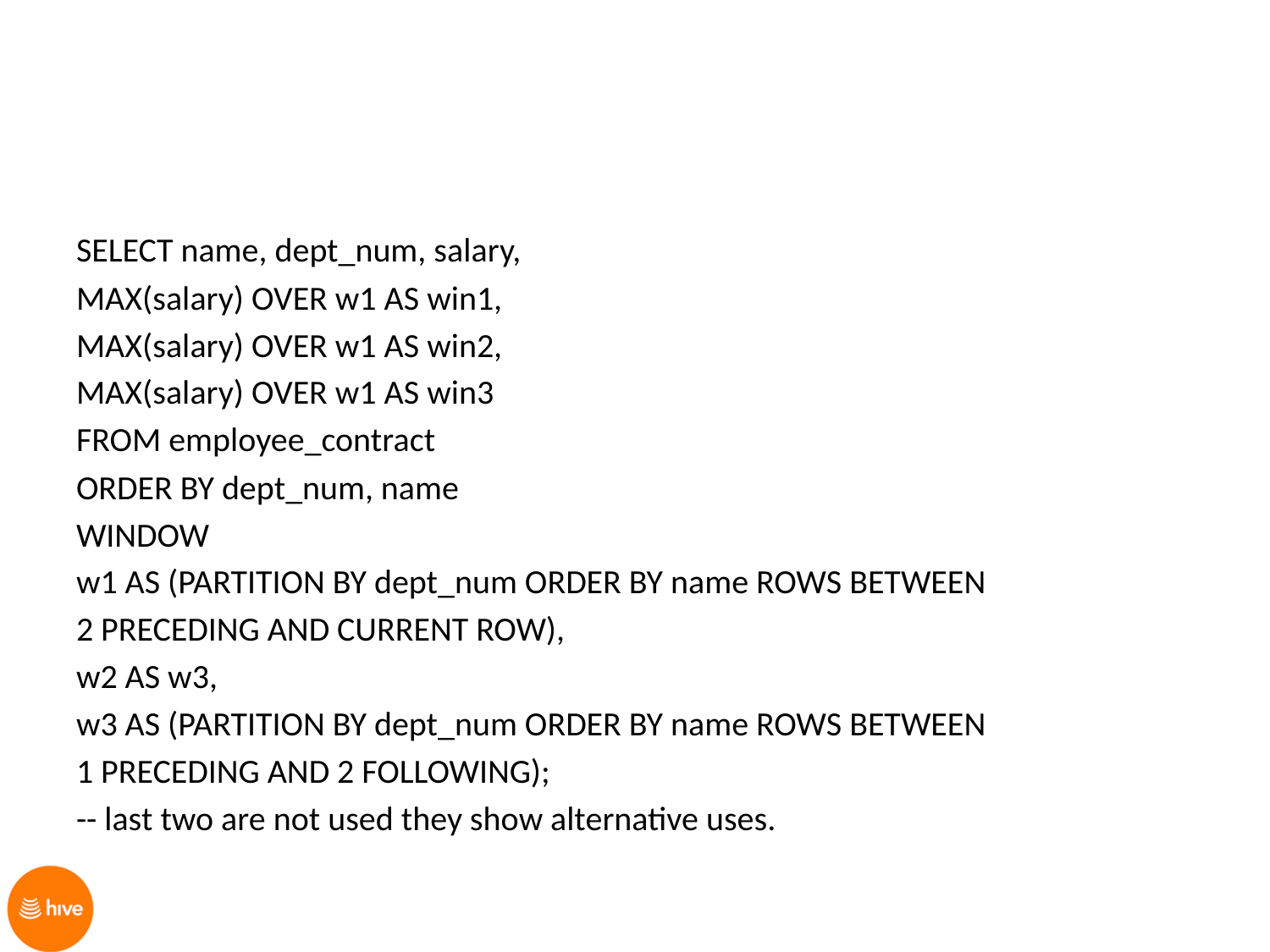

SELECT name, dept_num, salary,
MAX(salary) OVER w1 AS win1,
MAX(salary) OVER w1 AS win2,
MAX(salary) OVER w1 AS win3
FROM employee_contract
ORDER BY dept_num, name
WINDOW
w1 AS (PARTITION BY dept_num ORDER BY name ROWS BETWEEN
2 PRECEDING AND CURRENT ROW),
w2 AS w3,
w3 AS (PARTITION BY dept_num ORDER BY name ROWS BETWEEN
1 PRECEDING AND 2 FOLLOWING);
-- last two are not used they show alternative uses.